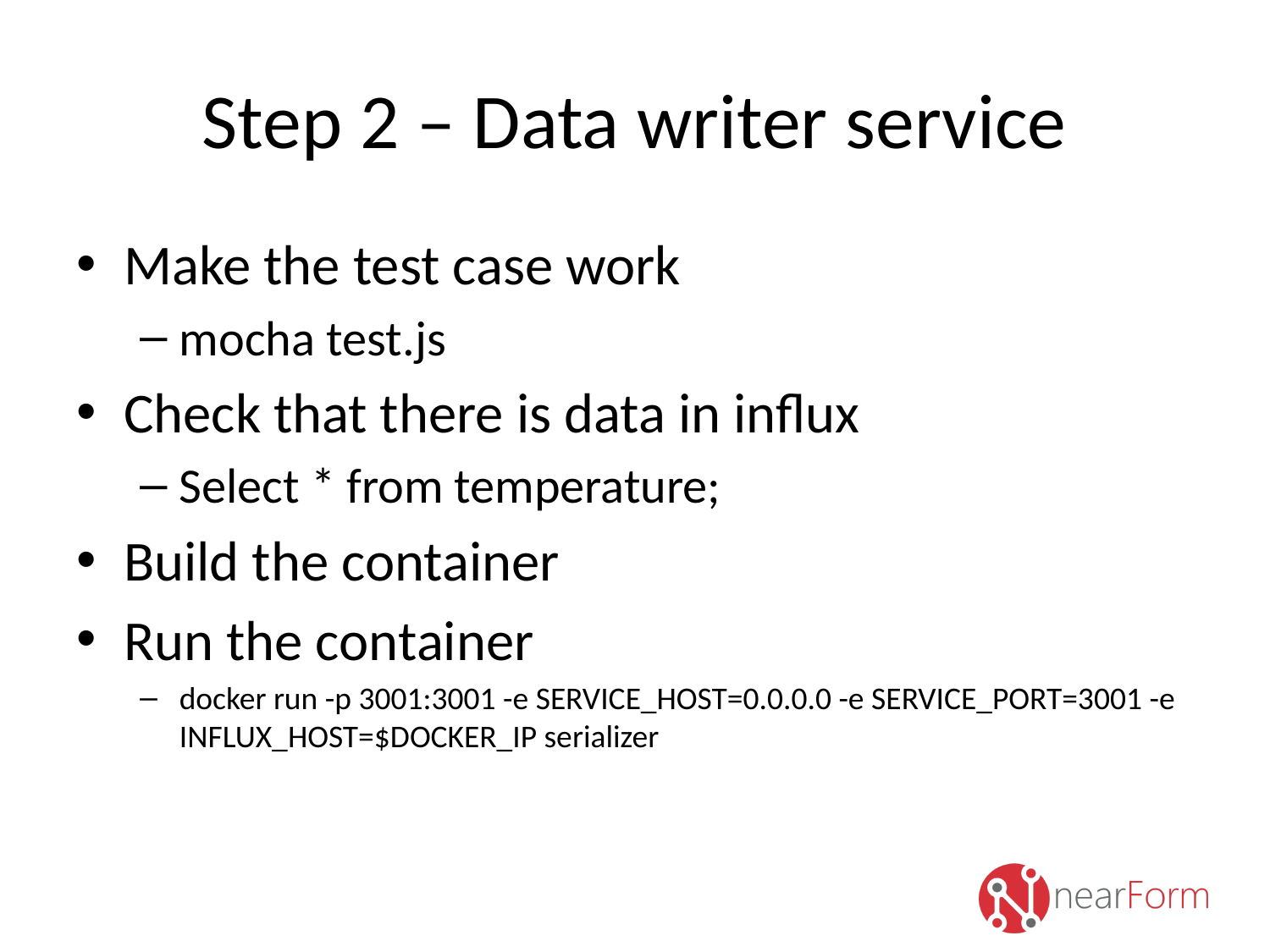

# Step 2 – Data writer service
Make the test case work
mocha test.js
Check that there is data in influx
Select * from temperature;
Build the container
Run the container
docker run -p 3001:3001 -e SERVICE_HOST=0.0.0.0 -e SERVICE_PORT=3001 -e INFLUX_HOST=$DOCKER_IP serializer